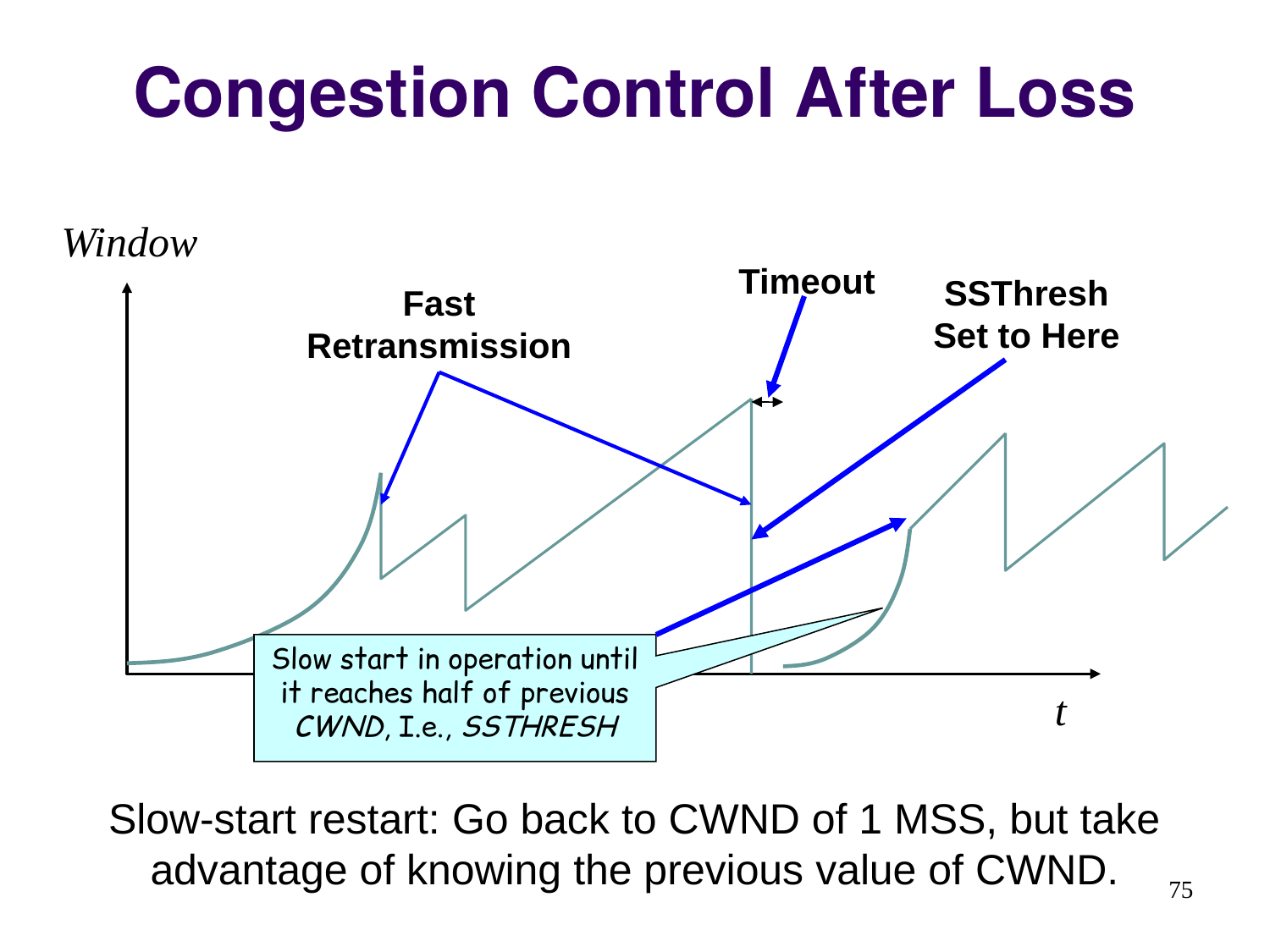

# Congestion Control After Loss

Window
Timeout

SSThresh
Set to Here

Fast Retransmission

Slow start in operation until it reaches half of previous CWND, I.e., SSTHRESH
t
Slow-start restart: Go back to CWND of 1 MSS, but take advantage of knowing the previous value of CWND.
75